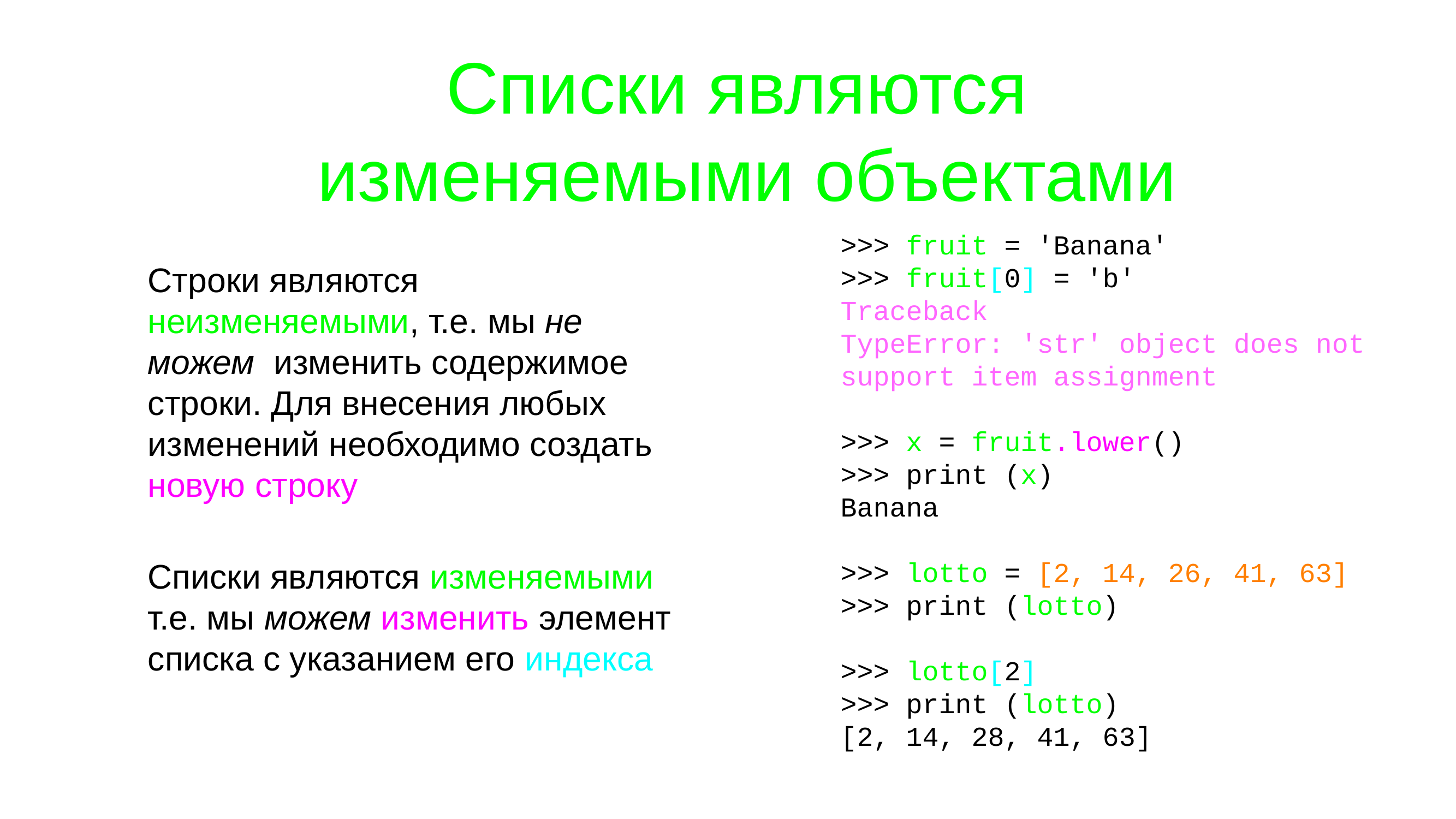

# Списки являются изменяемыми объектами
Строки являются неизменяемыми, т.е. мы не можем  изменить содержимое строки. Для внесения любых изменений необходимо создать новую строку
Списки являются изменяемыми, т.е. мы можем изменить элемент списка с указанием его индекса
>>> fruit = 'Banana'
>>> fruit[0] = 'b'
Traceback
TypeError: 'str' object does not
support item assignment

>>> x = fruit.lower()
>>> print (x)
Banana

>>> lotto = [2, 14, 26, 41, 63]
>>> print (lotto)2
, 14, 26, 41, 63]
>>> lotto[2] = 28
>>> print (lotto)
[2, 14, 28, 41, 63]